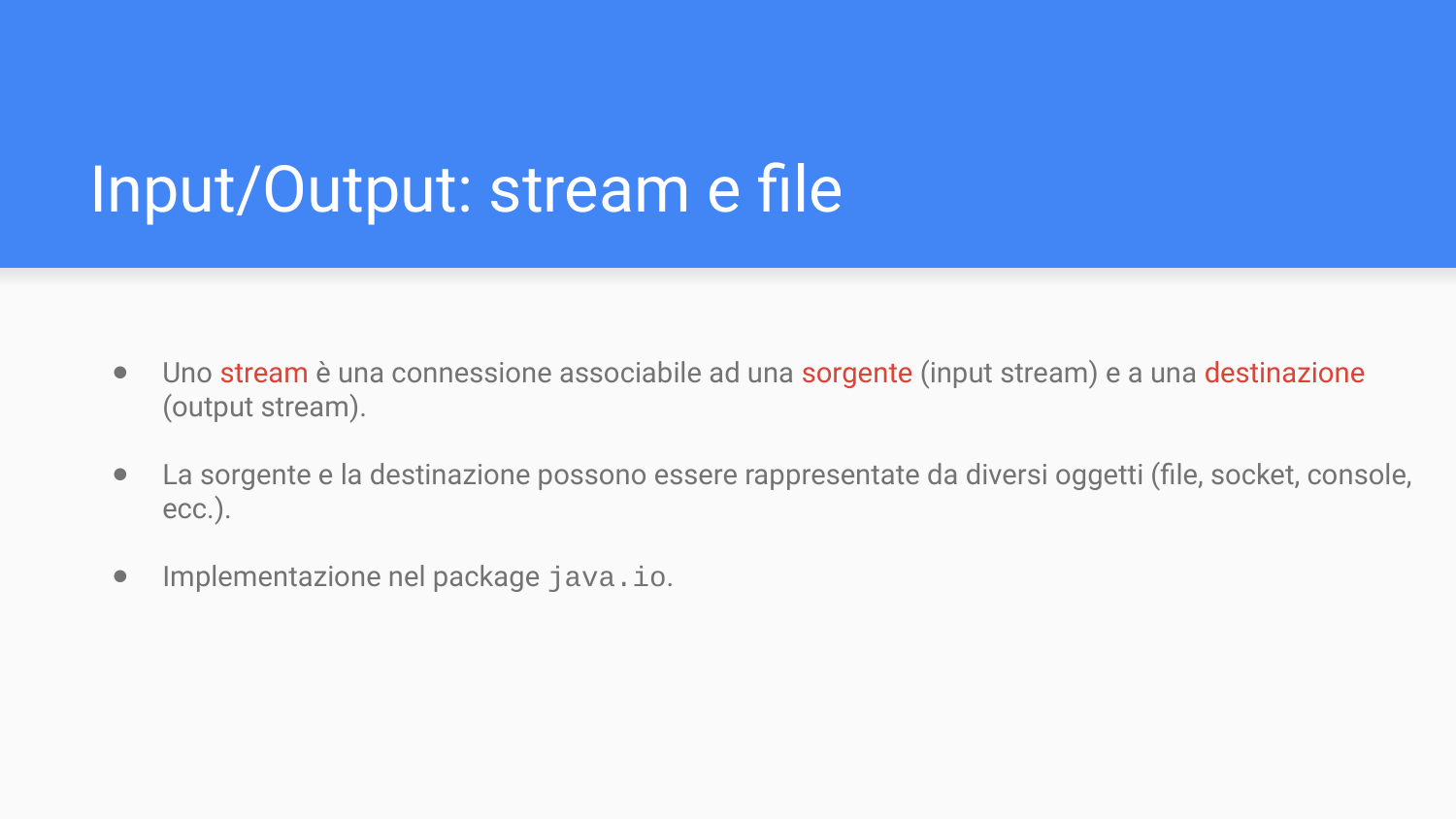

# Input/Output: stream e file
Uno stream è una connessione associabile ad una sorgente (input stream) e a una destinazione (output stream).

La sorgente e la destinazione possono essere rappresentate da diversi oggetti (file, socket, console, ecc.).

Implementazione nel package java.io.